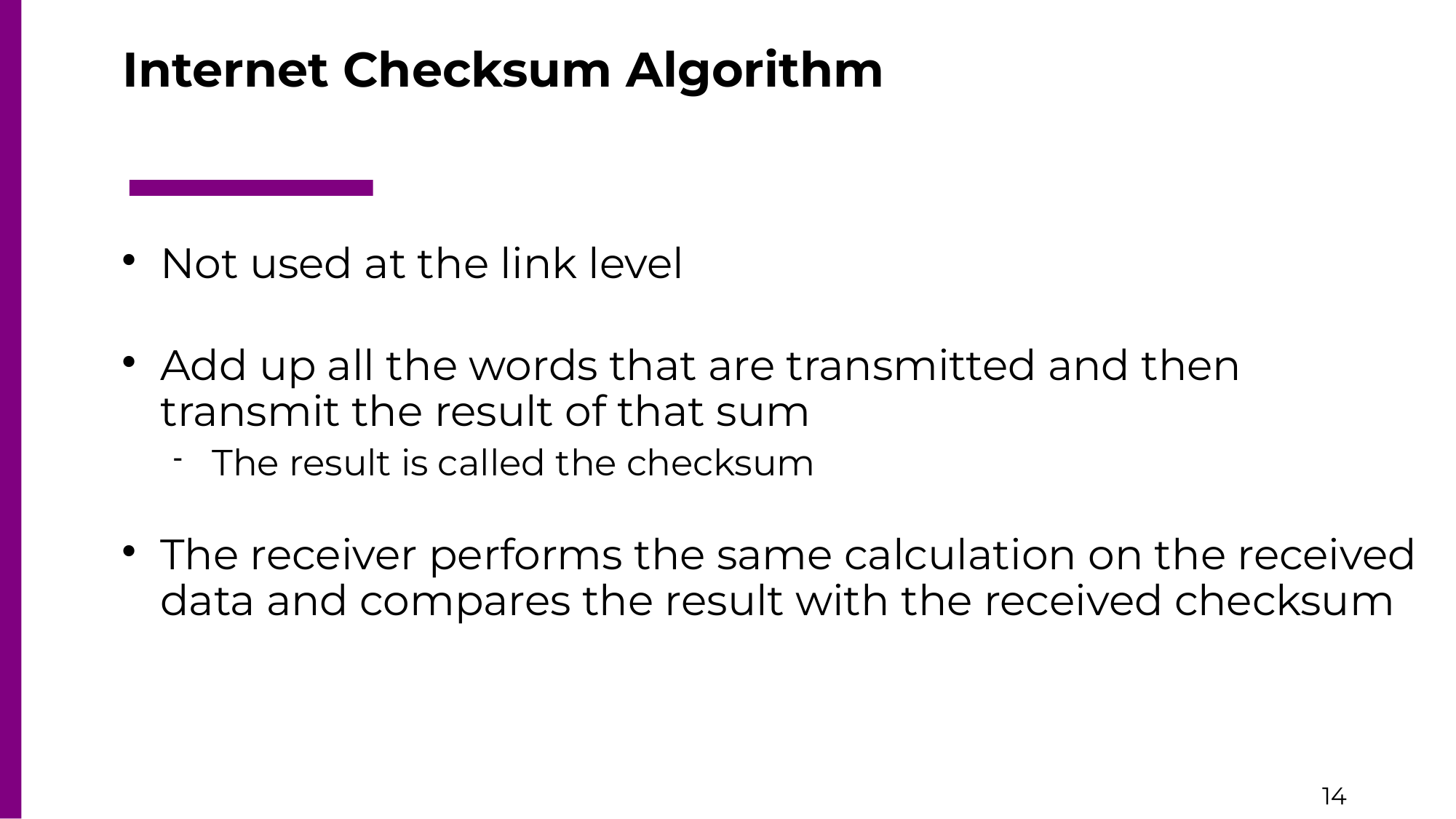

# Internet Checksum Algorithm

Not used at the link level
Add up all the words that are transmitted and then transmit the result of that sum
The result is called the checksum
The receiver performs the same calculation on the received data and compares the result with the received checksum